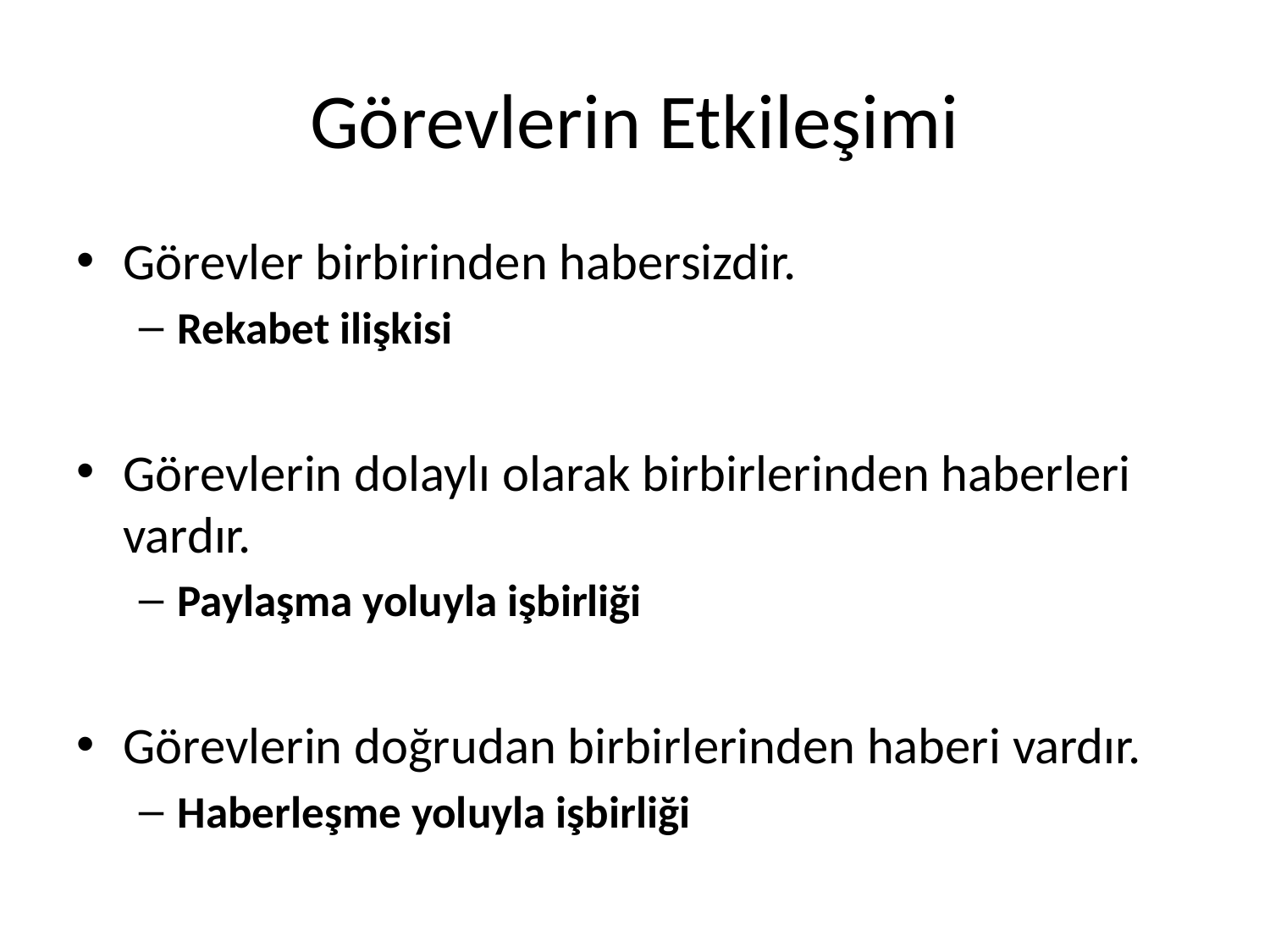

# Görevlerin Etkileşimi
Görevler birbirinden habersizdir.
Rekabet ilişkisi

Görevlerin dolaylı olarak birbirlerinden haberleri vardır.
Paylaşma yoluyla işbirliği

Görevlerin doğrudan birbirlerinden haberi vardır.
Haberleşme yoluyla işbirliği